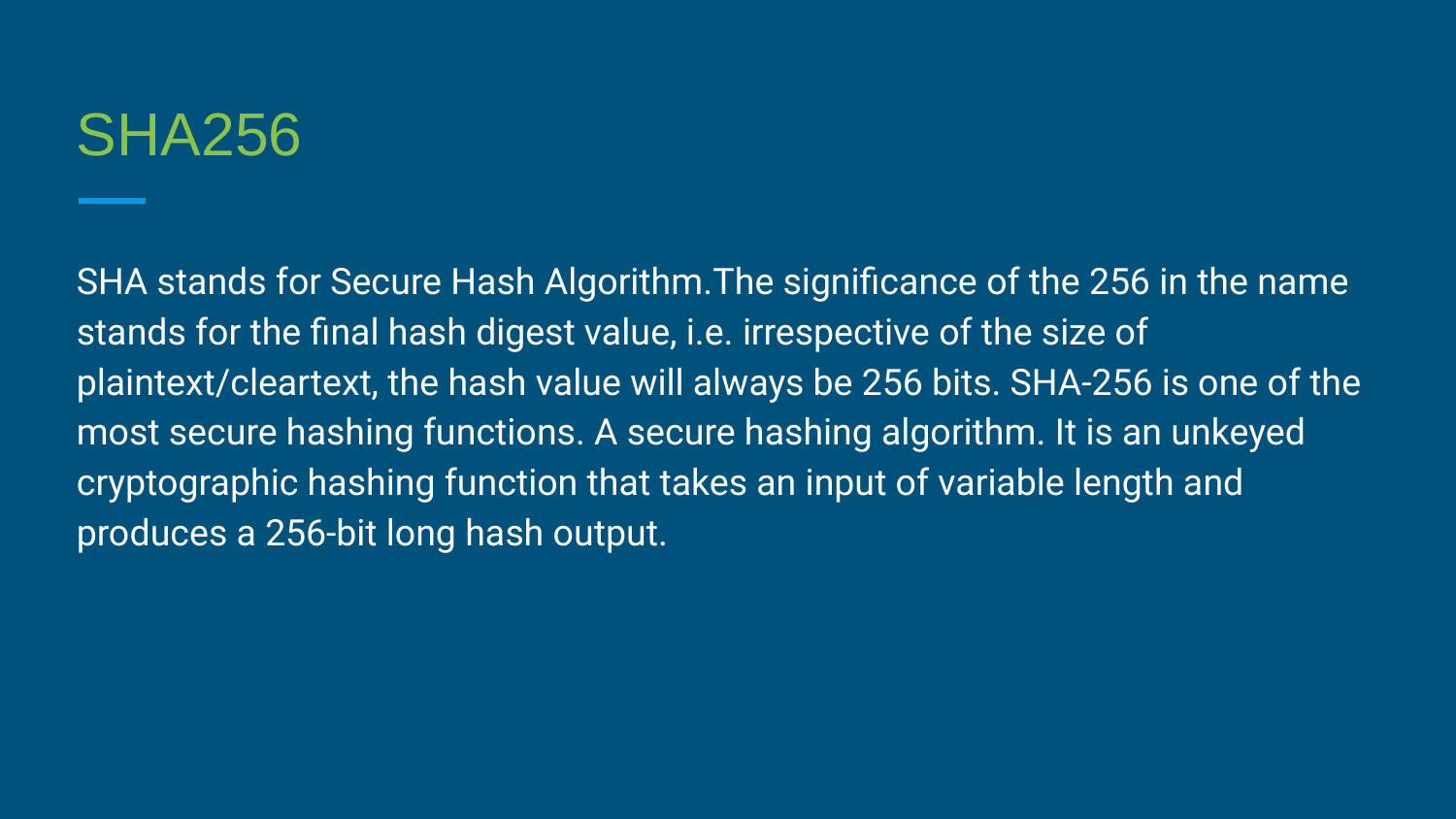

# SHA256
SHA stands for Secure Hash Algorithm.The significance of the 256 in the name stands for the final hash digest value, i.e. irrespective of the size of plaintext/cleartext, the hash value will always be 256 bits. SHA-256 is one of the most secure hashing functions. A secure hashing algorithm. It is an unkeyed cryptographic hashing function that takes an input of variable length and produces a 256-bit long hash output.